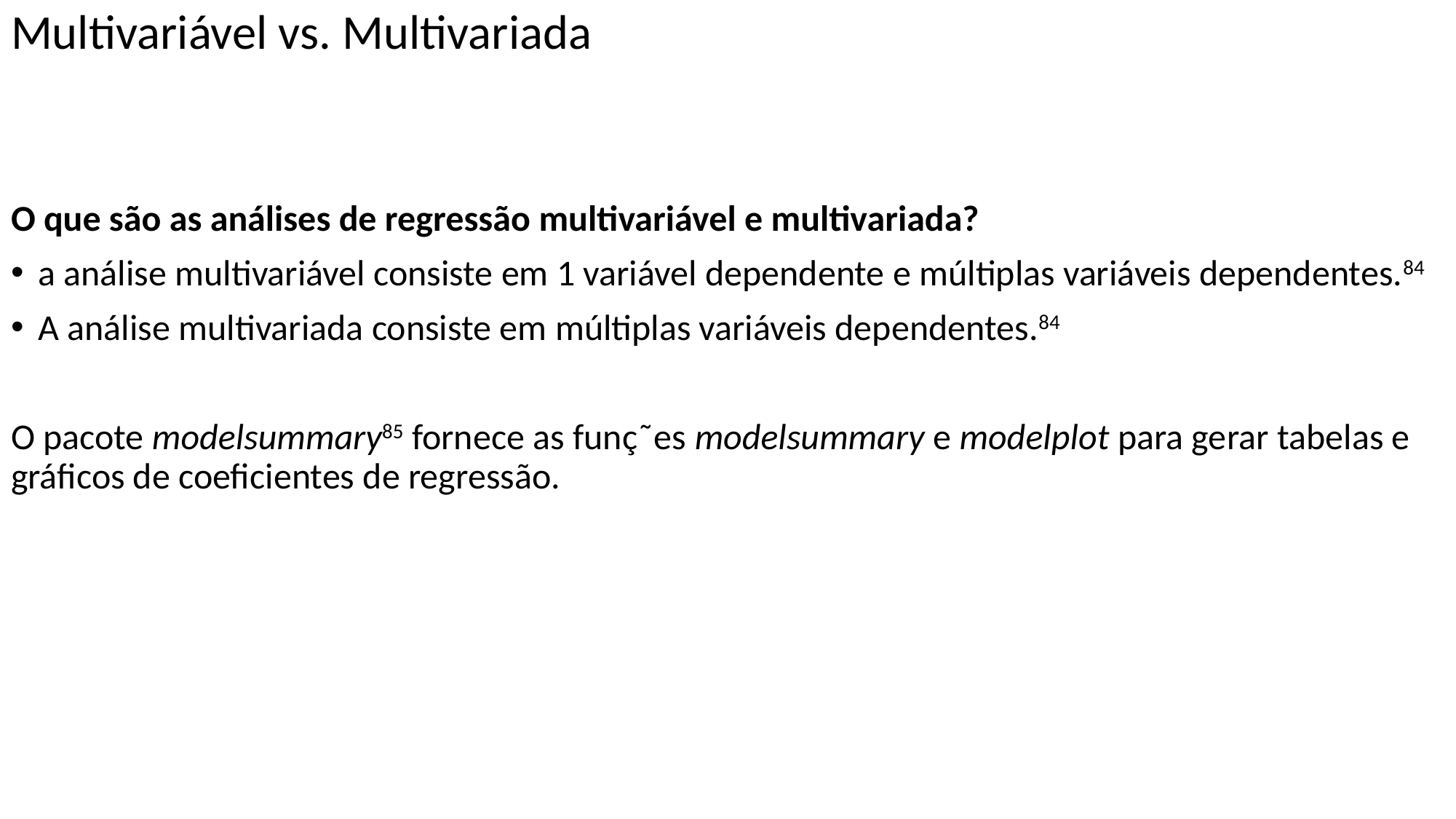

# Multivariável vs. Multivariada

O que são as análises de regressão multivariável e multivariada?
a análise multivariável consiste em 1 variável dependente e múltiplas variáveis dependentes.84
A análise multivariada consiste em múltiplas variáveis dependentes.84

O pacote modelsummary85 fornece as funç˜es modelsummary e modelplot para gerar tabelas e gráficos de coeficientes de regressão.